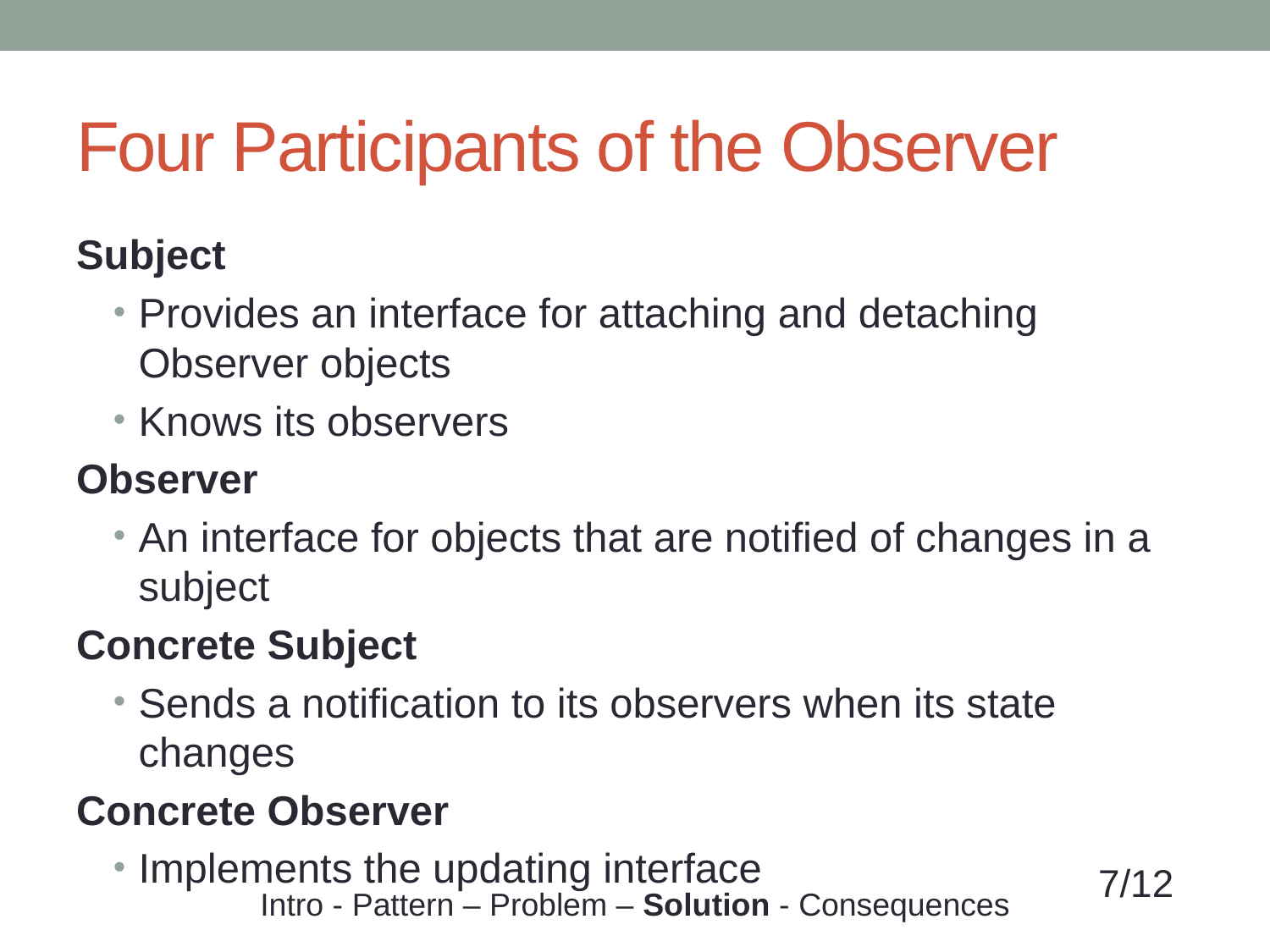

# Four Participants of the Observer
Subject
Provides an interface for attaching and detaching Observer objects
Knows its observers
Observer
An interface for objects that are notified of changes in a subject
Concrete Subject
Sends a notification to its observers when its state changes
Concrete Observer
Implements the updating interface
7/12
Intro - Pattern – Problem – Solution - Consequences